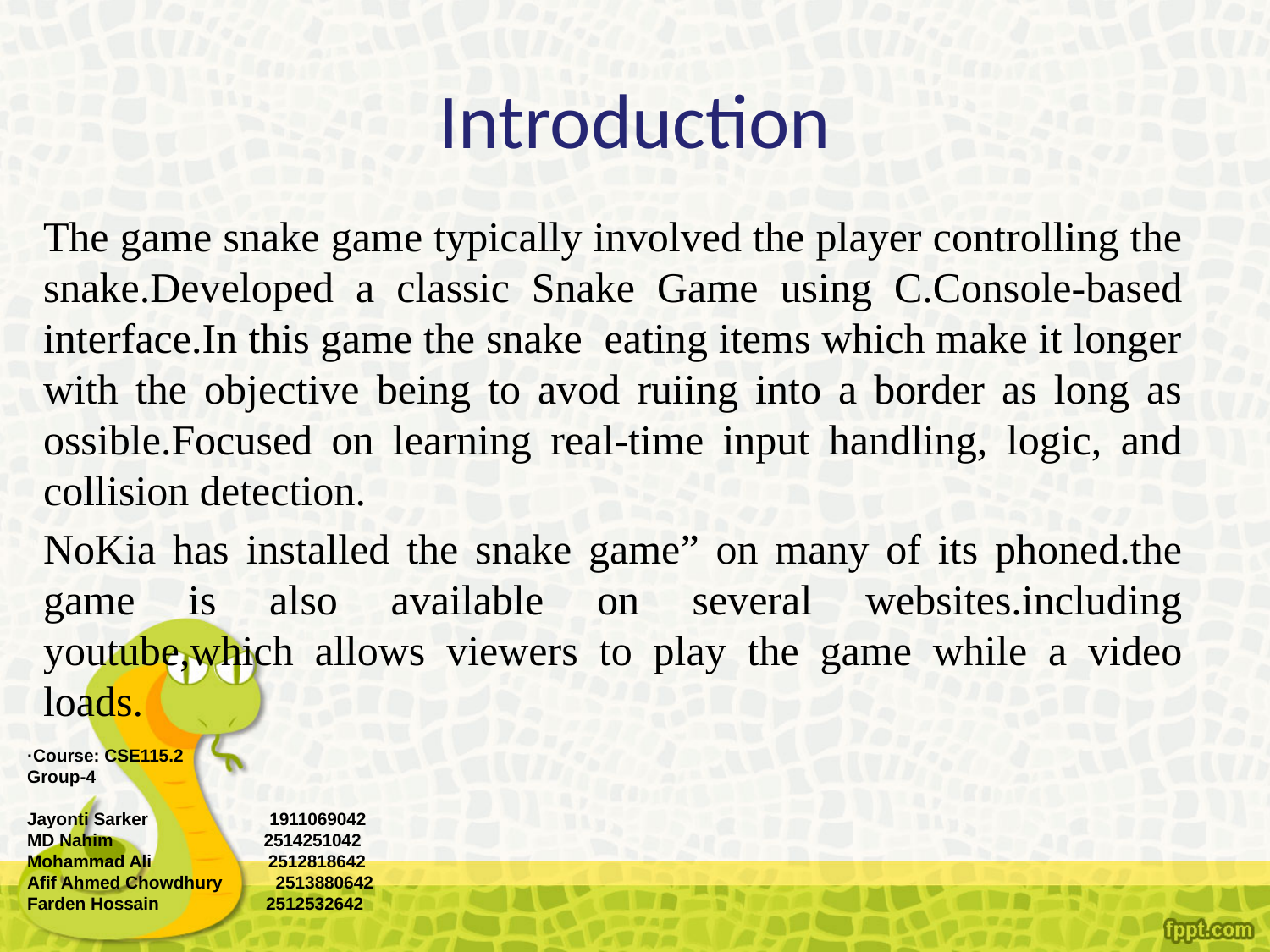

# Introduction
The game snake game typically involved the player controlling the snake.Developed a classic Snake Game using C.Console-based interface.In this game the snake  eating items which make it longer with the objective being to avod ruiing into a border as long as ossible.Focused on learning real-time input handling, logic, and collision detection.
NoKia has installed the snake game” on many of its phoned.the game is also available on several websites.including youtube,which allows viewers to play the game while a video loads.
·Course: CSE115.2
Group-4

Jayonti Sarker                         1911069042
MD Nahim                               2514251042
Mohammad Ali                        2512818642
Afif Ahmed Chowdhury           2513880642
Farden Hossain                      2512532642